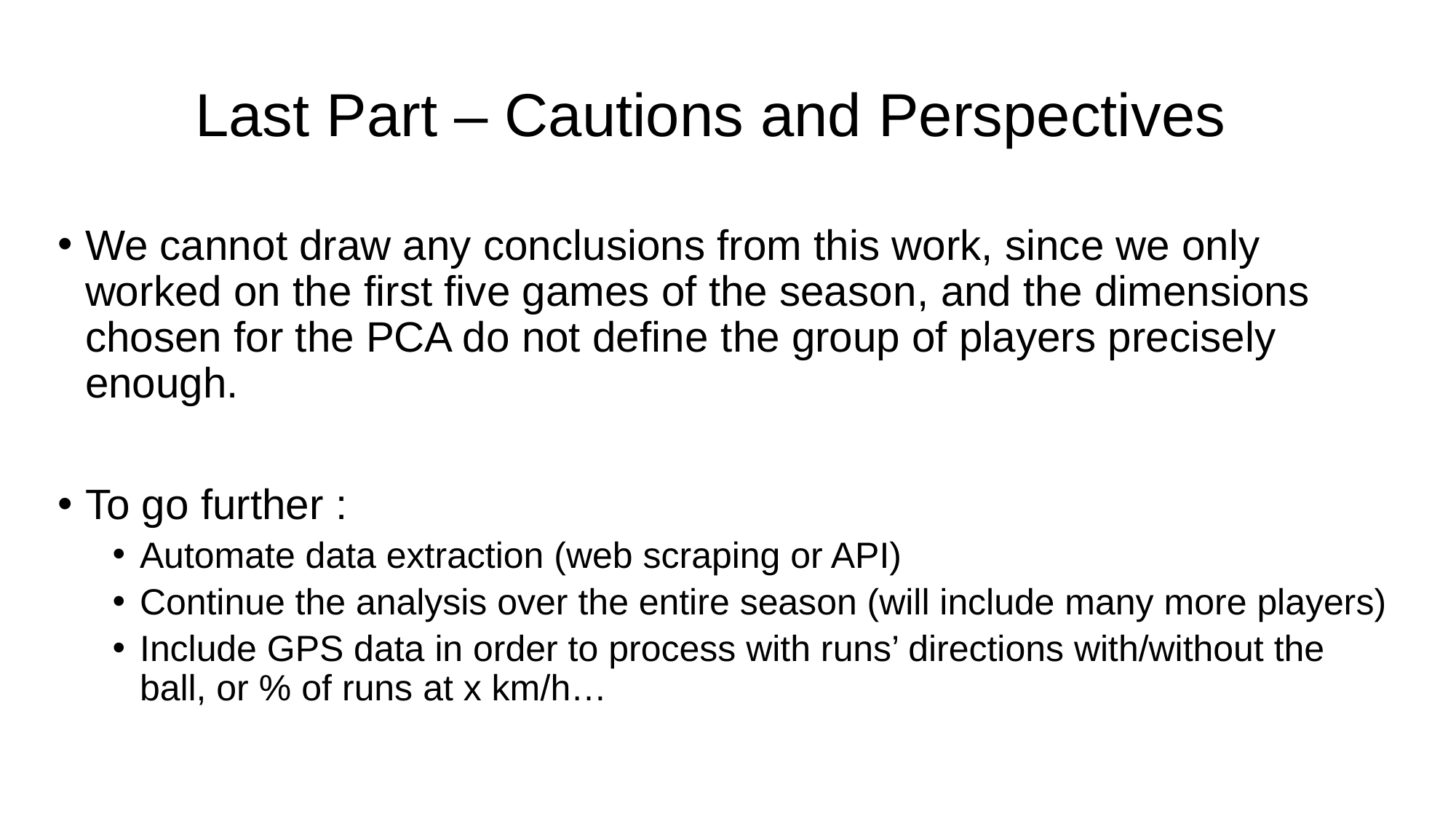

# Last Part – Cautions and Perspectives
We cannot draw any conclusions from this work, since we only worked on the first five games of the season, and the dimensions chosen for the PCA do not define the group of players precisely enough.

To go further :
Automate data extraction (web scraping or API)
Continue the analysis over the entire season (will include many more players)
Include GPS data in order to process with runs’ directions with/without the ball, or % of runs at x km/h…